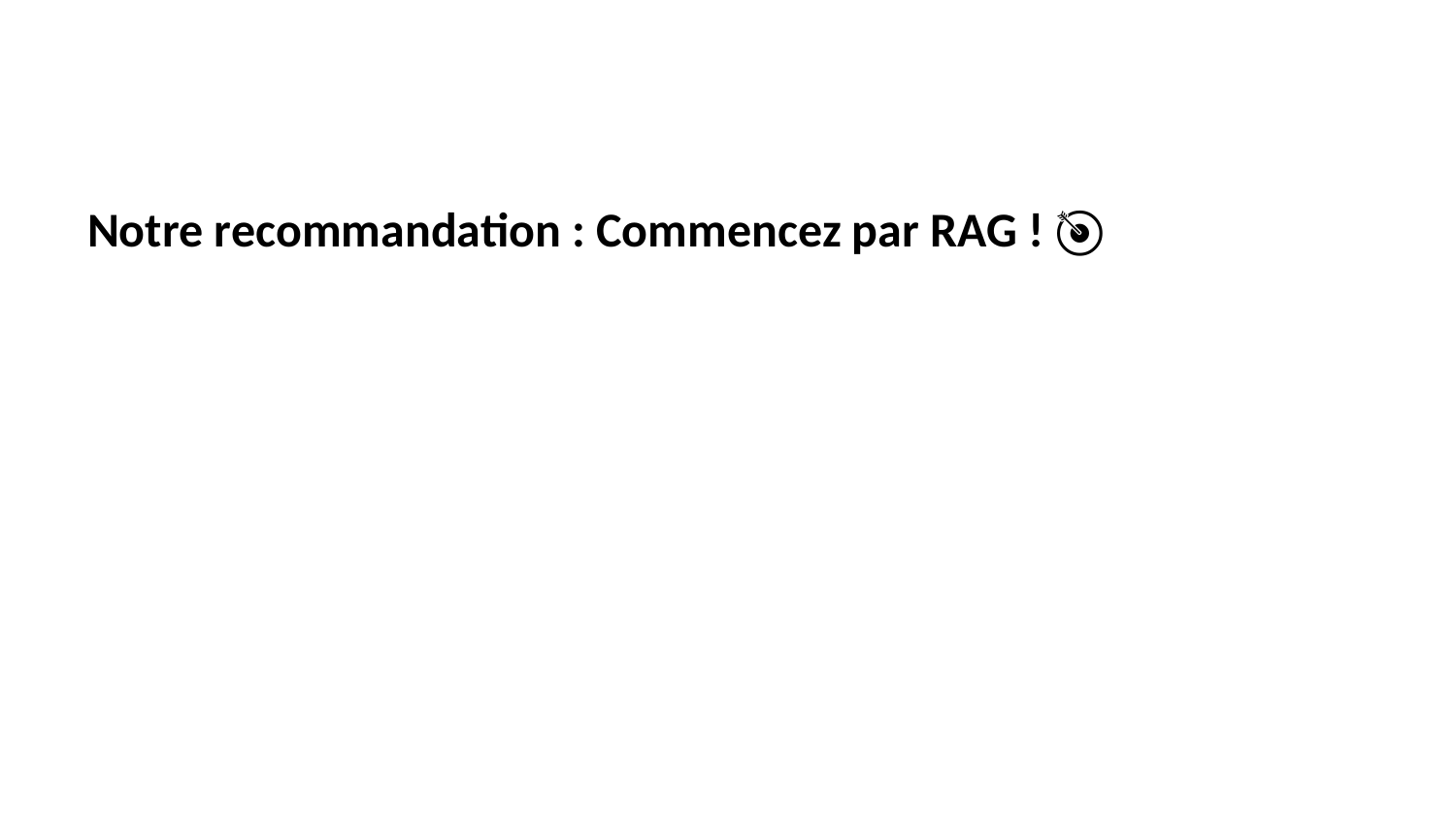

Notre recommandation : Commencez par RAG ! 🎯